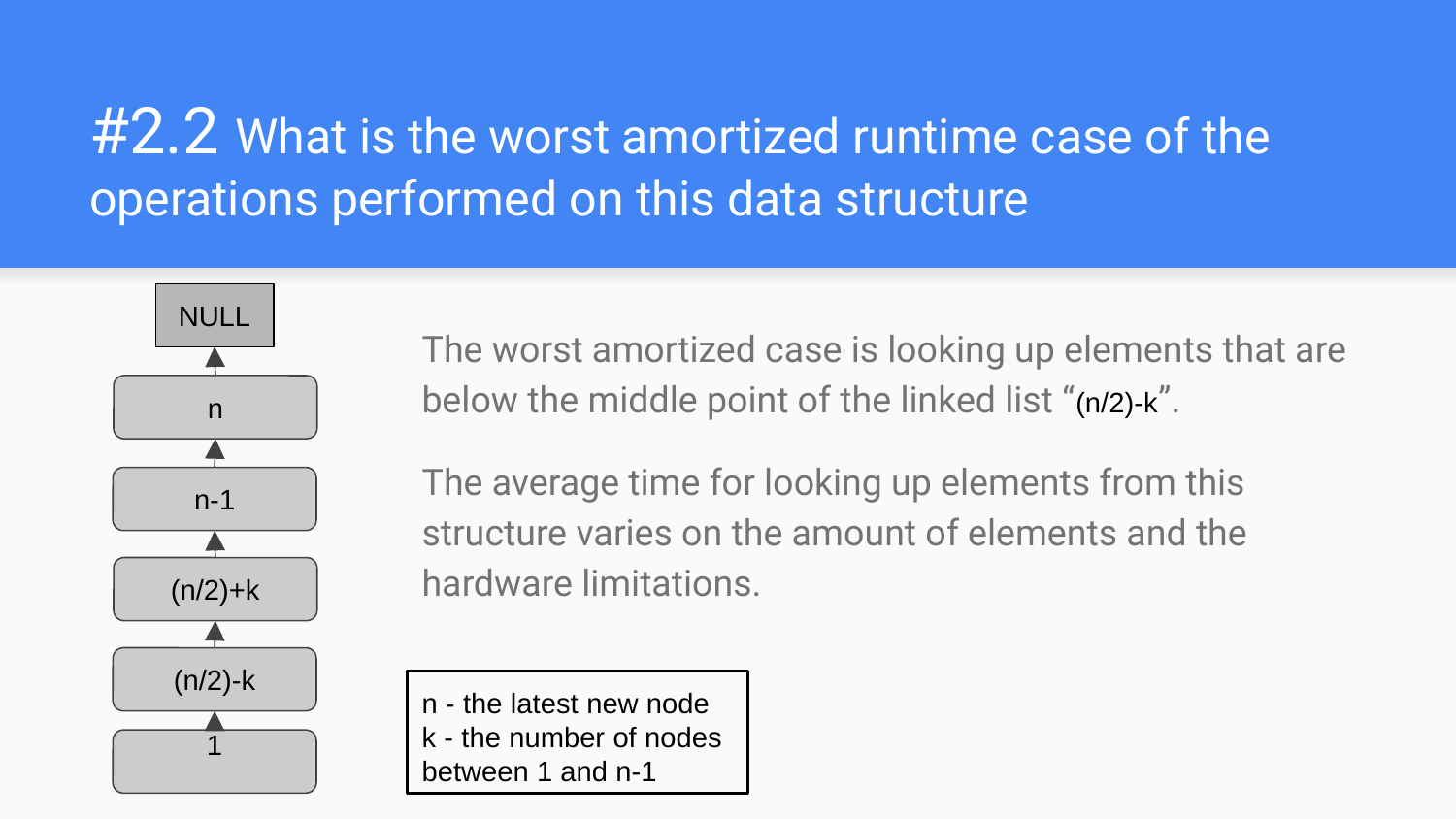

# #2.2 What is the worst amortized runtime case of the operations performed on this data structure
NULL
The worst amortized case is looking up elements that are below the middle point of the linked list “(n/2)-k”.
The average time for looking up elements from this structure varies on the amount of elements and the hardware limitations.
n
n-1
(n/2)+k
(n/2)-k
n - the latest new node
k - the number of nodes between 1 and n-1
1